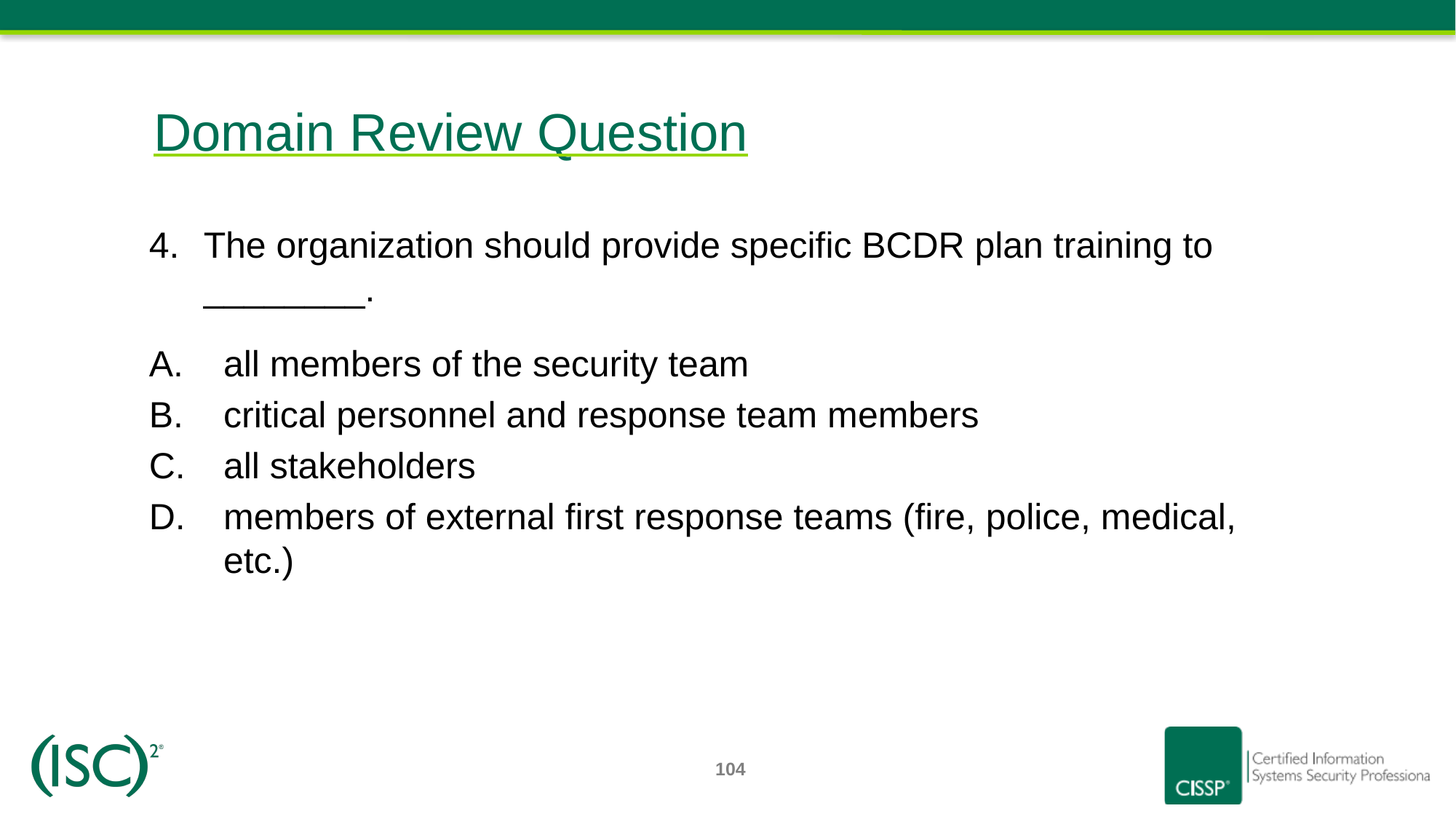

# Domain Review Question
The organization should provide specific BCDR plan training to ________.
all members of the security team
critical personnel and response team members
all stakeholders
members of external first response teams (fire, police, medical, etc.)